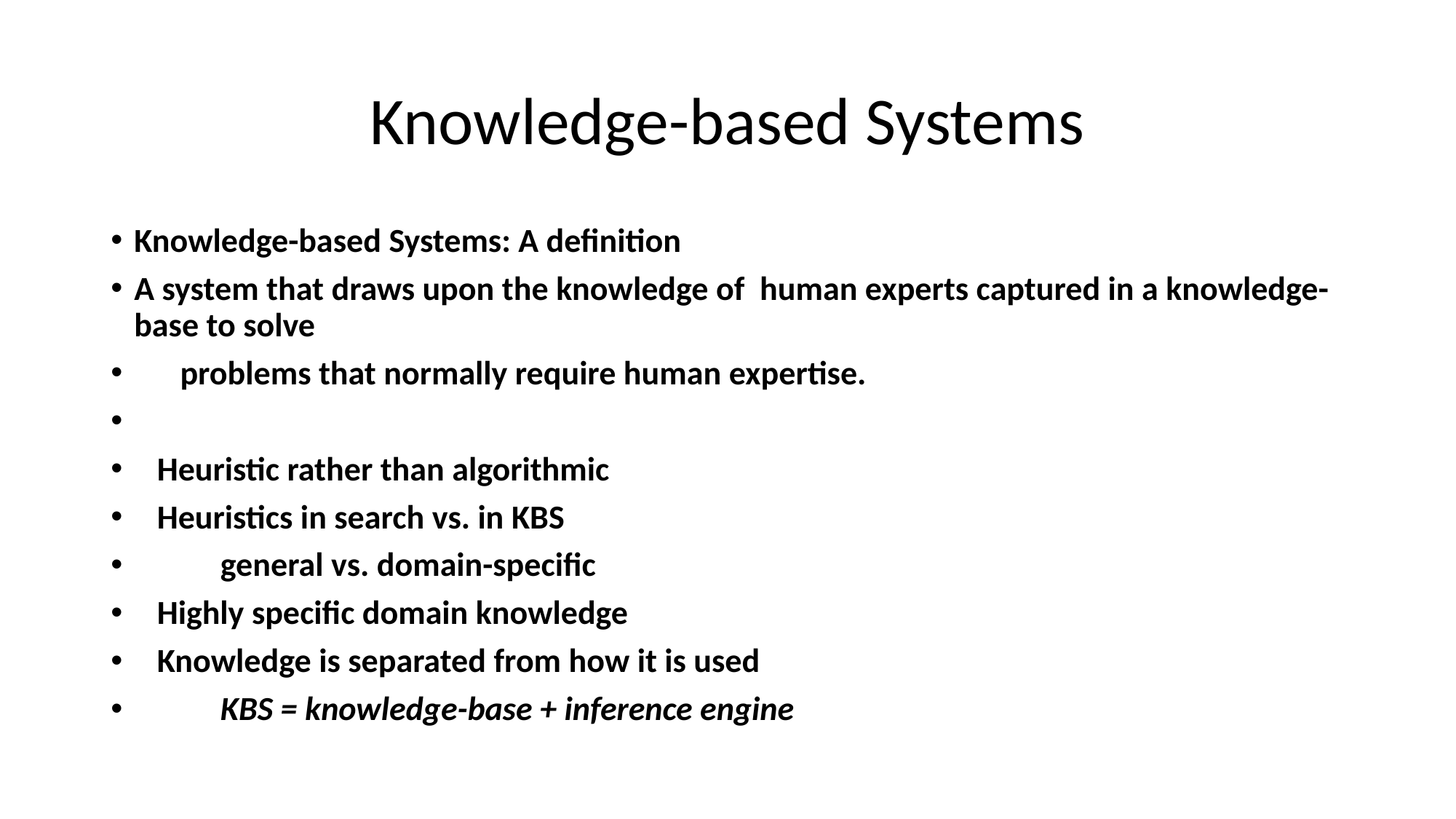

# Knowledge-based Systems
Knowledge-based Systems: A definition
A system that draws upon the knowledge of  human experts captured in a knowledge-base to solve
      problems that normally require human expertise.

   Heuristic rather than algorithmic
   Heuristics in search vs. in KBS
	general vs. domain-specific
   Highly specific domain knowledge
   Knowledge is separated from how it is used
	KBS = knowledge-base + inference engine